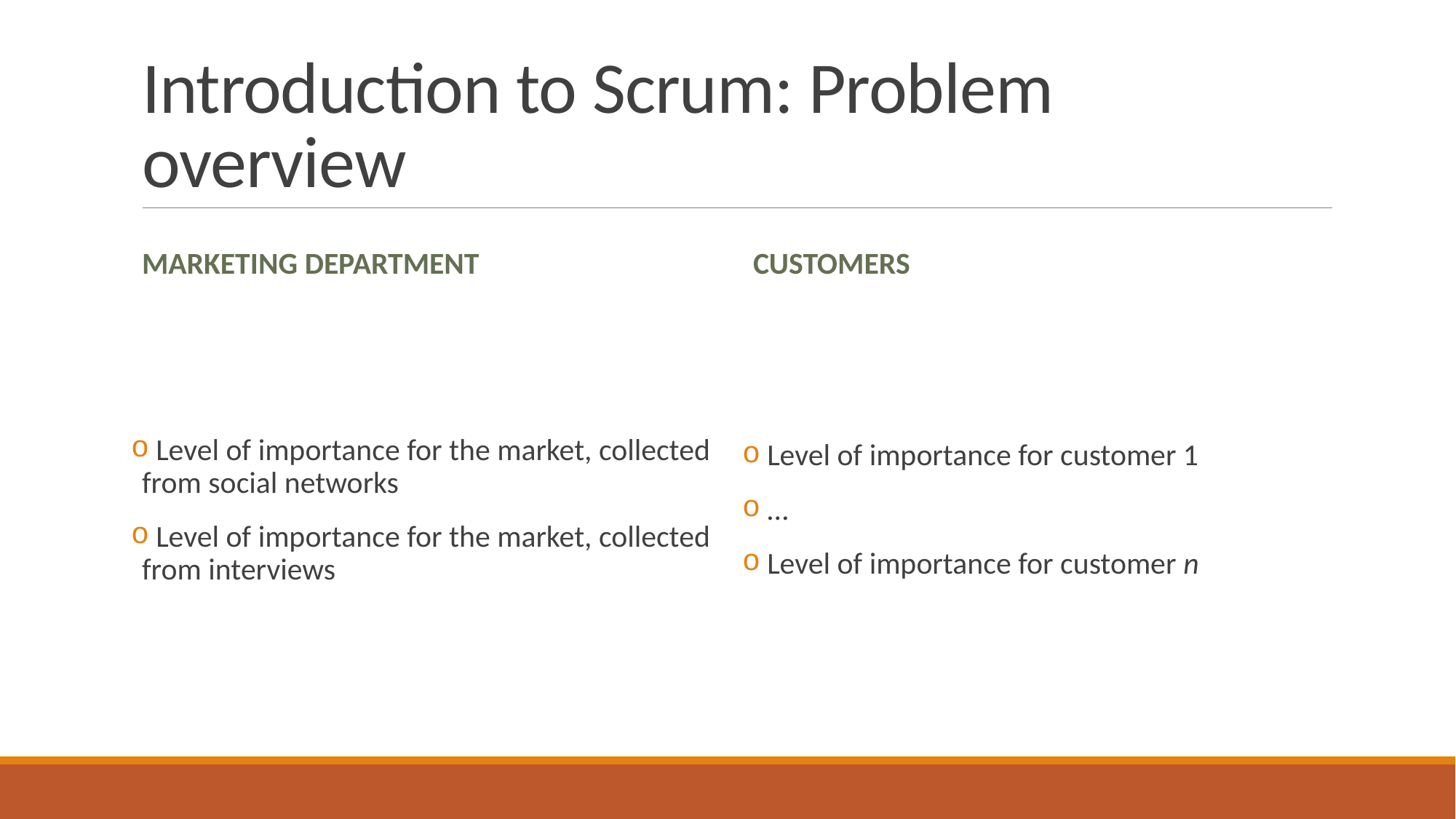

# Introduction to Scrum: Problem overview
Marketing Department
customers
 Level of importance for the market, collected from social networks
 Level of importance for the market, collected from interviews
 Level of importance for customer 1
 …
 Level of importance for customer n